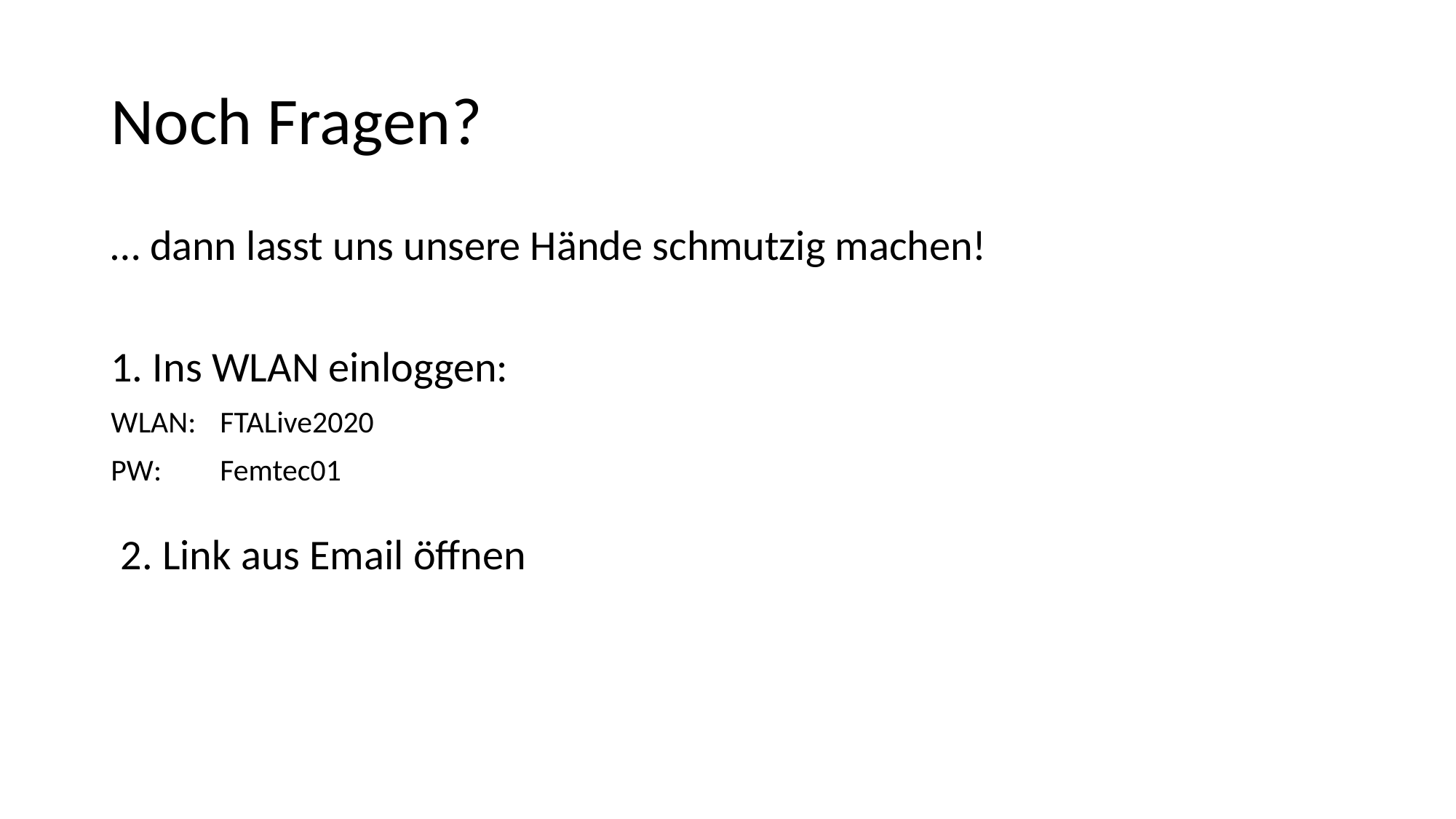

# Noch Fragen?
… dann lasst uns unsere Hände schmutzig machen!

1. Ins WLAN einloggen:
WLAN: 	FTALive2020
PW:	Femtec01
 2. Link aus Email öffnen